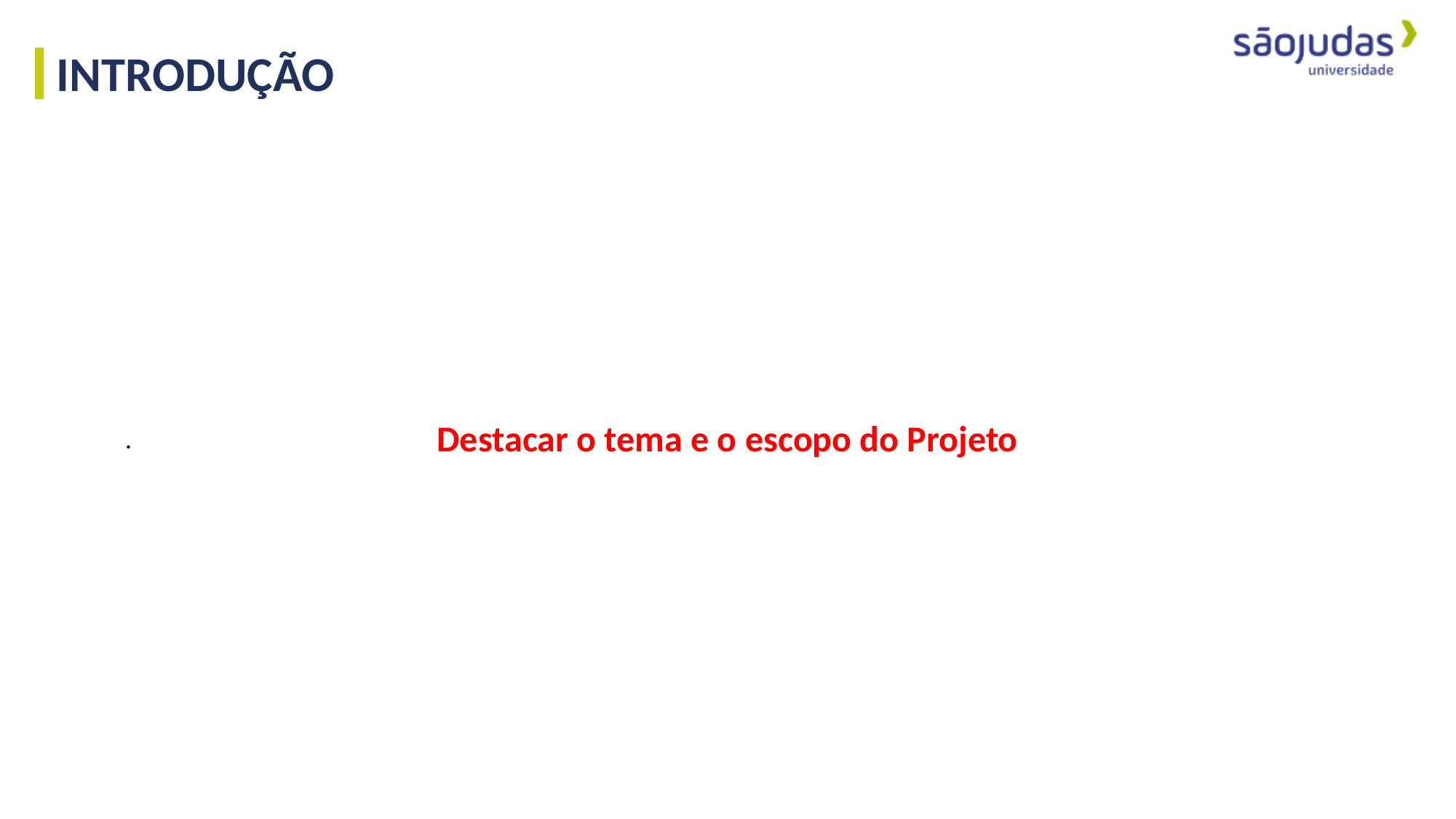

INTRODUÇÃO

Destacar o tema e o escopo do Projeto
.